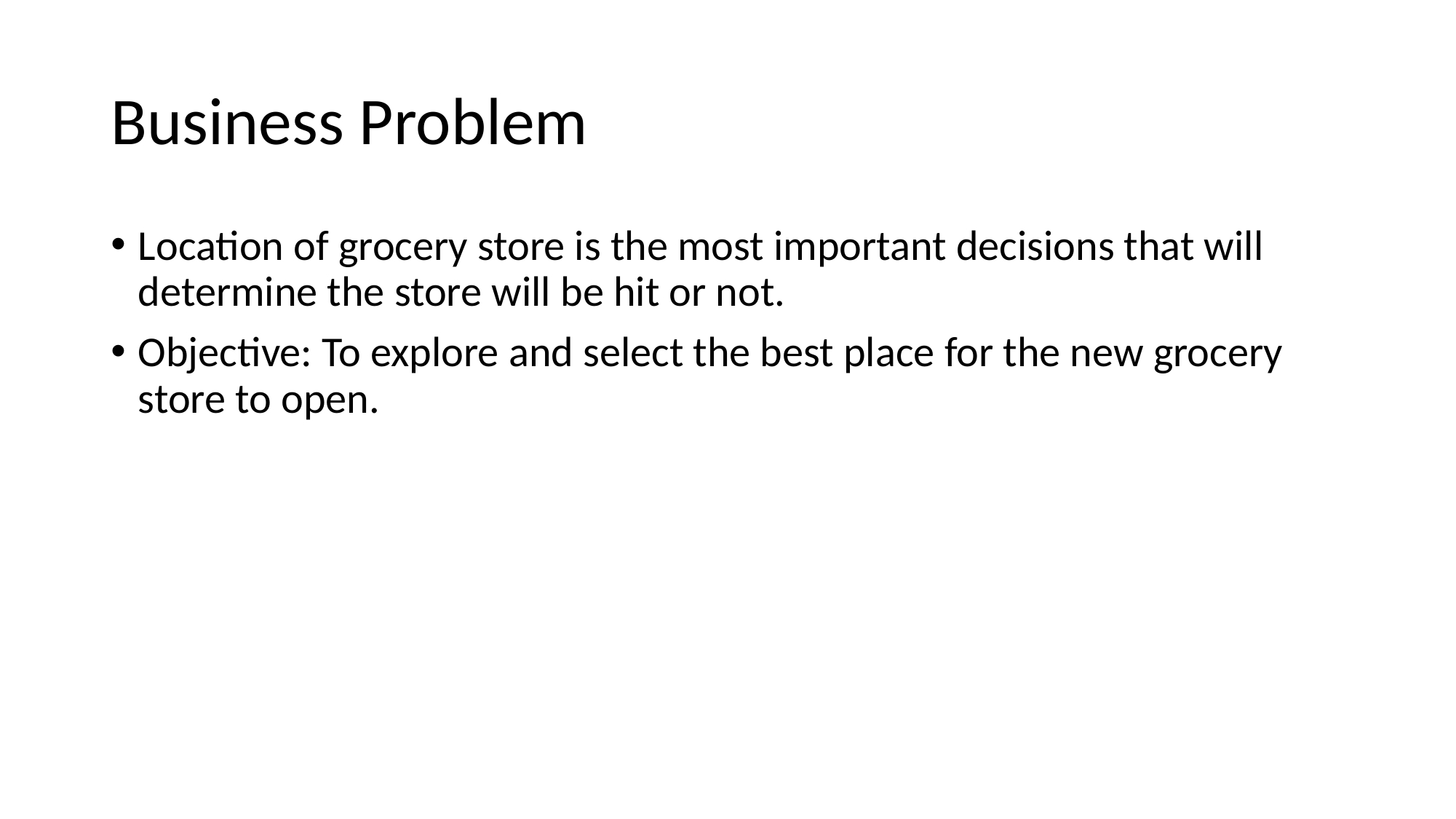

# Business Problem
Location of grocery store is the most important decisions that will determine the store will be hit or not.
Objective: To explore and select the best place for the new grocery store to open.